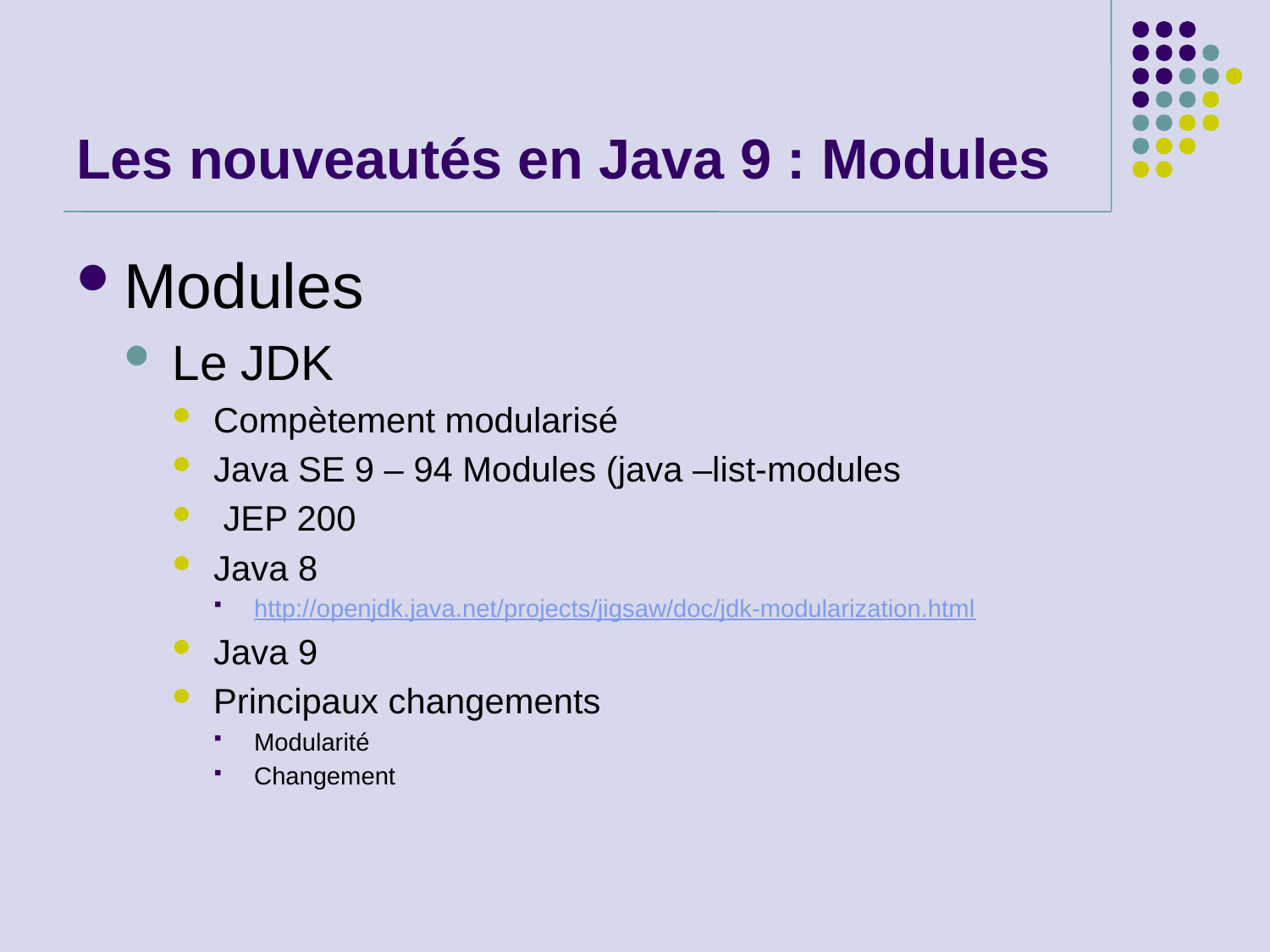

# Les nouveautés en Java 9 : Modules
Modules
Le JDK
Compètement modularisé
Java SE 9 – 94 Modules (java –list-modules
 JEP 200
Java 8
http://openjdk.java.net/projects/jigsaw/doc/jdk-modularization.html
Java 9
Principaux changements
Modularité
Changement